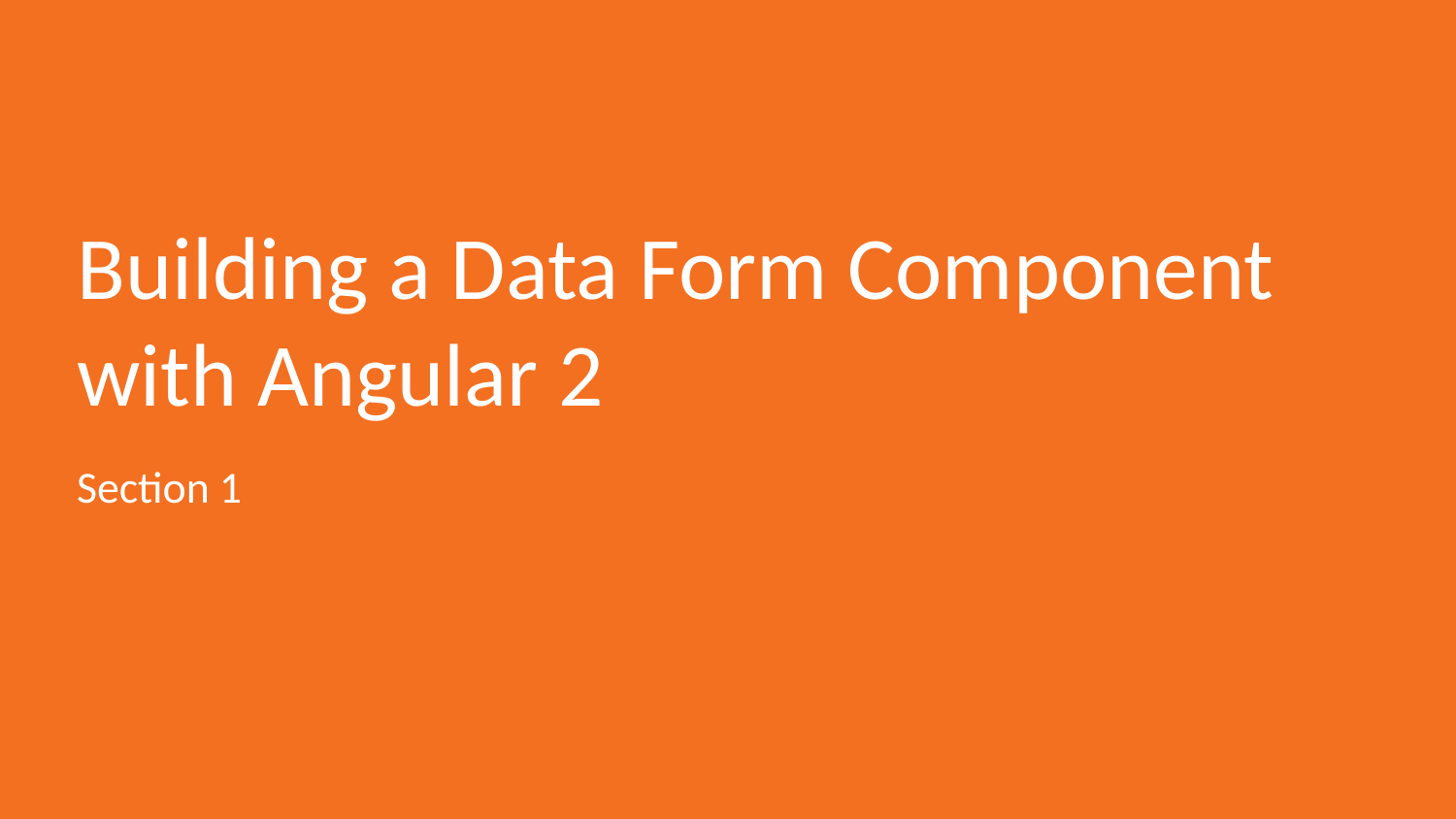

# Building a Data Form Component with Angular 2
Section 1